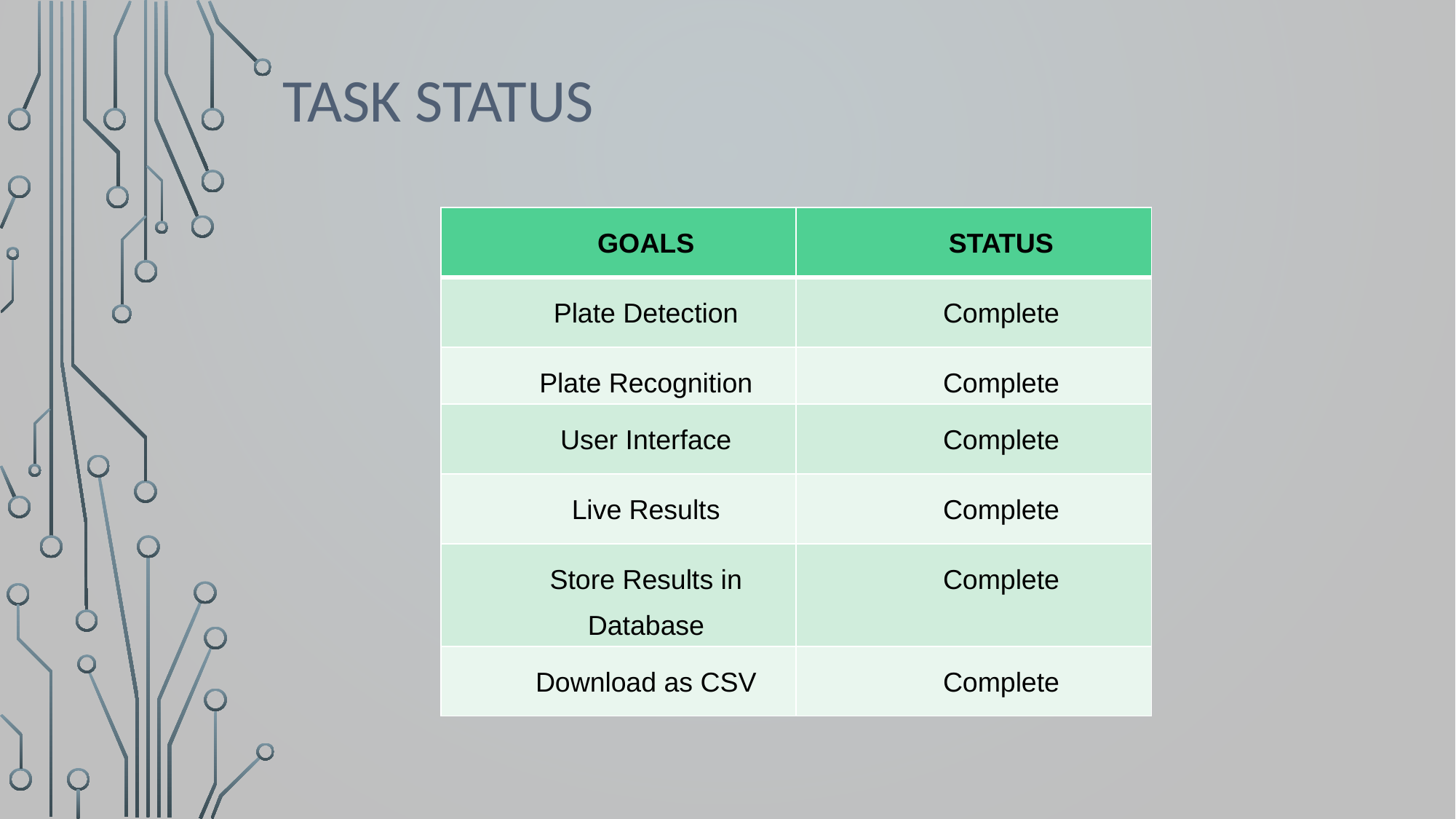

# TASK STATUS
| GOALS | STATUS |
| --- | --- |
| Plate Detection | Complete |
| Plate Recognition | Complete |
| User Interface | Complete |
| Live Results | Complete |
| Store Results in Database | Complete |
| Download as CSV | Complete |